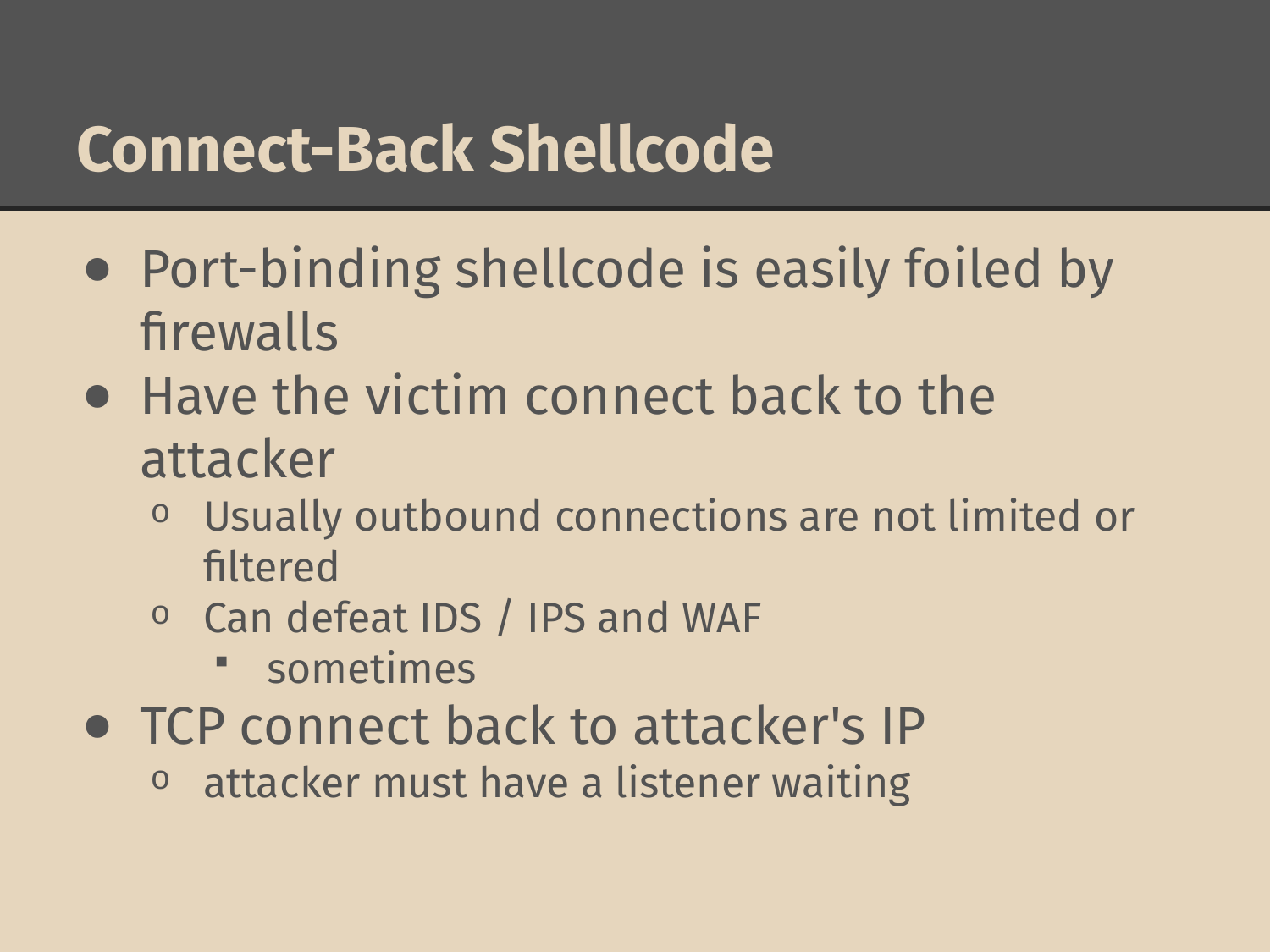

# Connect-Back Shellcode
Port-binding shellcode is easily foiled by firewalls
Have the victim connect back to the attacker
Usually outbound connections are not limited or filtered
Can defeat IDS / IPS and WAF
sometimes
TCP connect back to attacker's IP
attacker must have a listener waiting